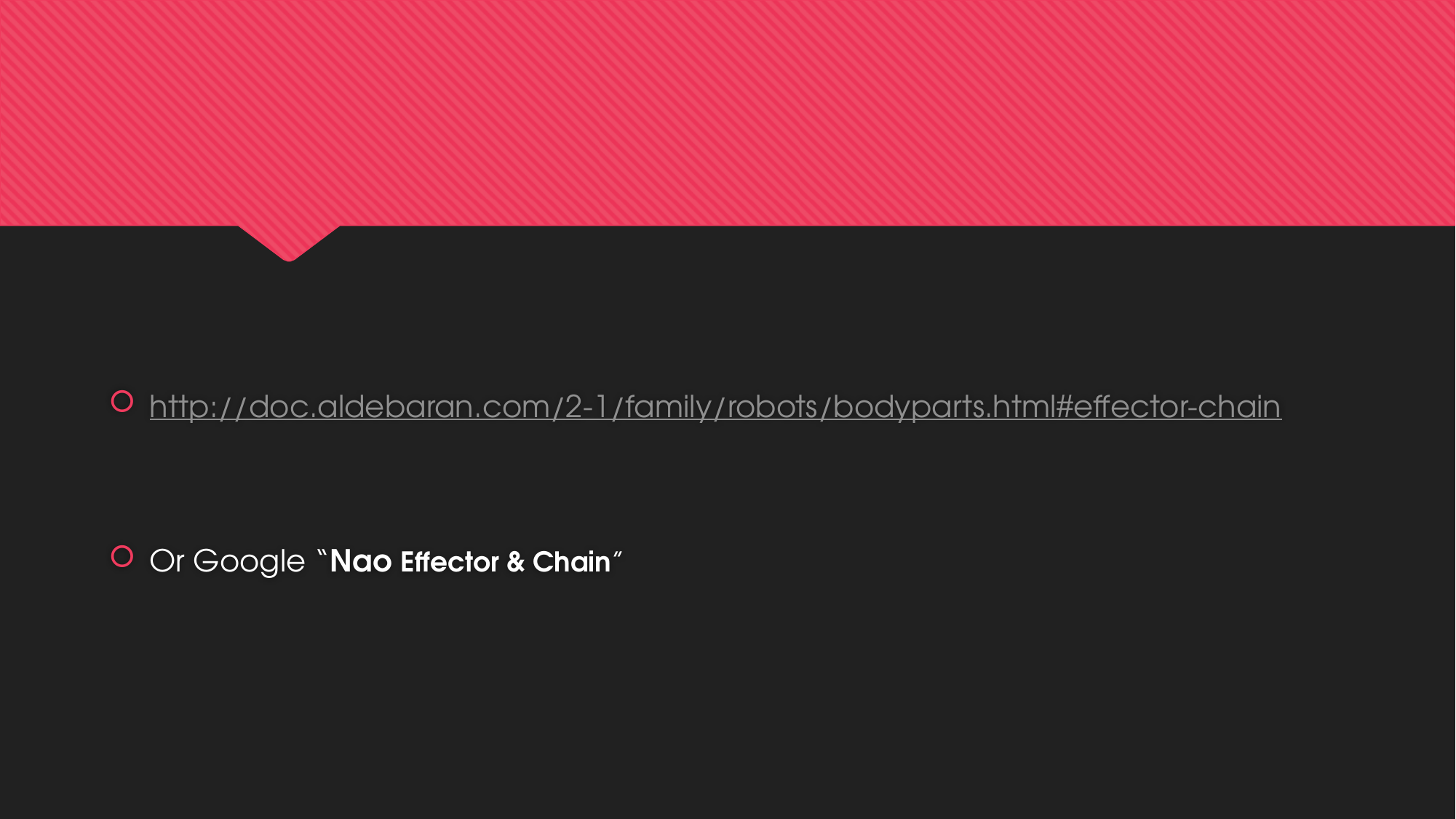

#
http://doc.aldebaran.com/2-1/family/robots/bodyparts.html#effector-chain

Or Google “Nao Effector & Chain”